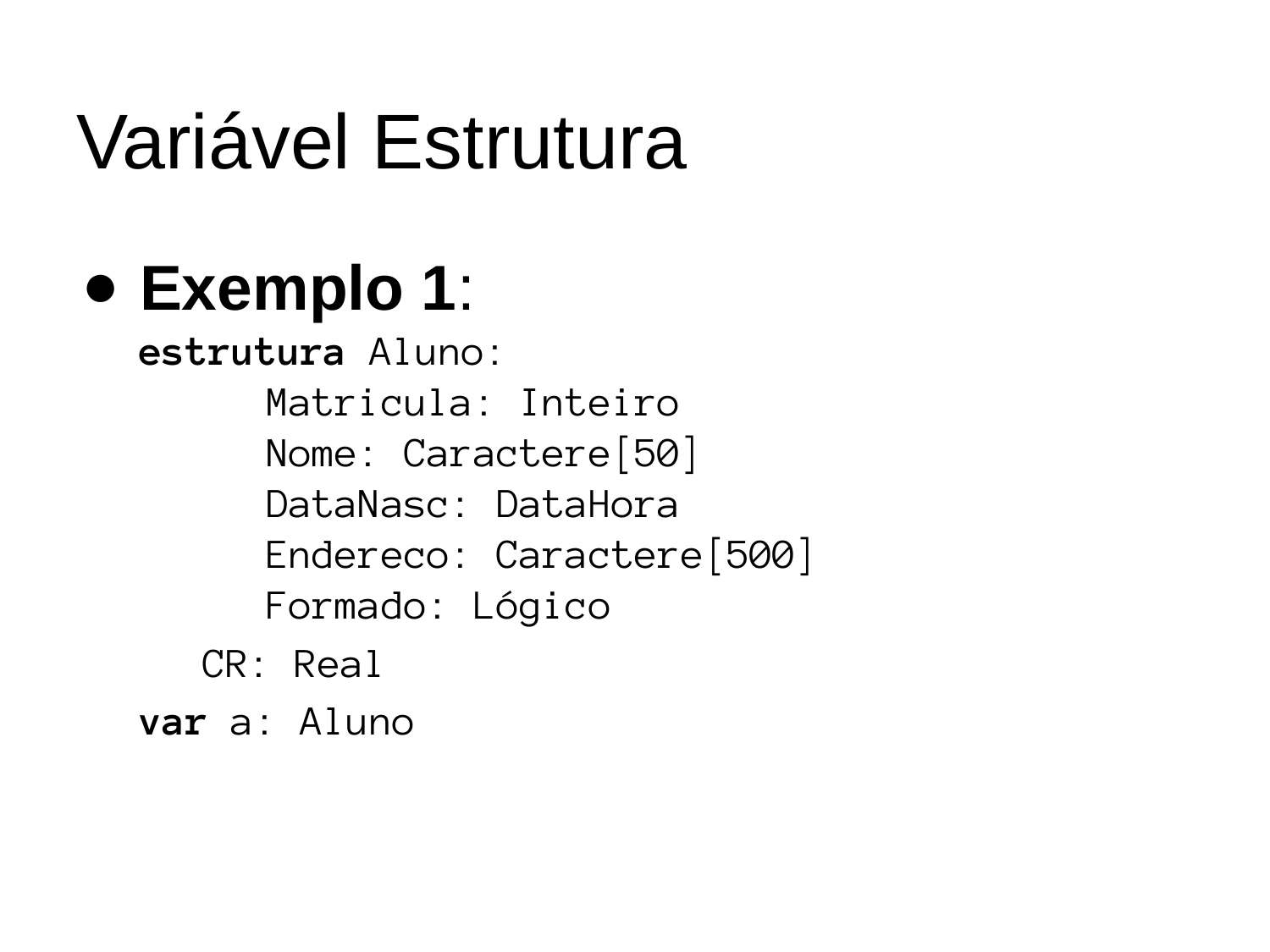

# Variável Estrutura
Exemplo 1:
estrutura Aluno:
	Matricula: Inteiro
	Nome: Caractere[50]
	DataNasc: DataHora
	Endereco: Caractere[500]
	Formado: Lógico
CR: Real
var a: Aluno